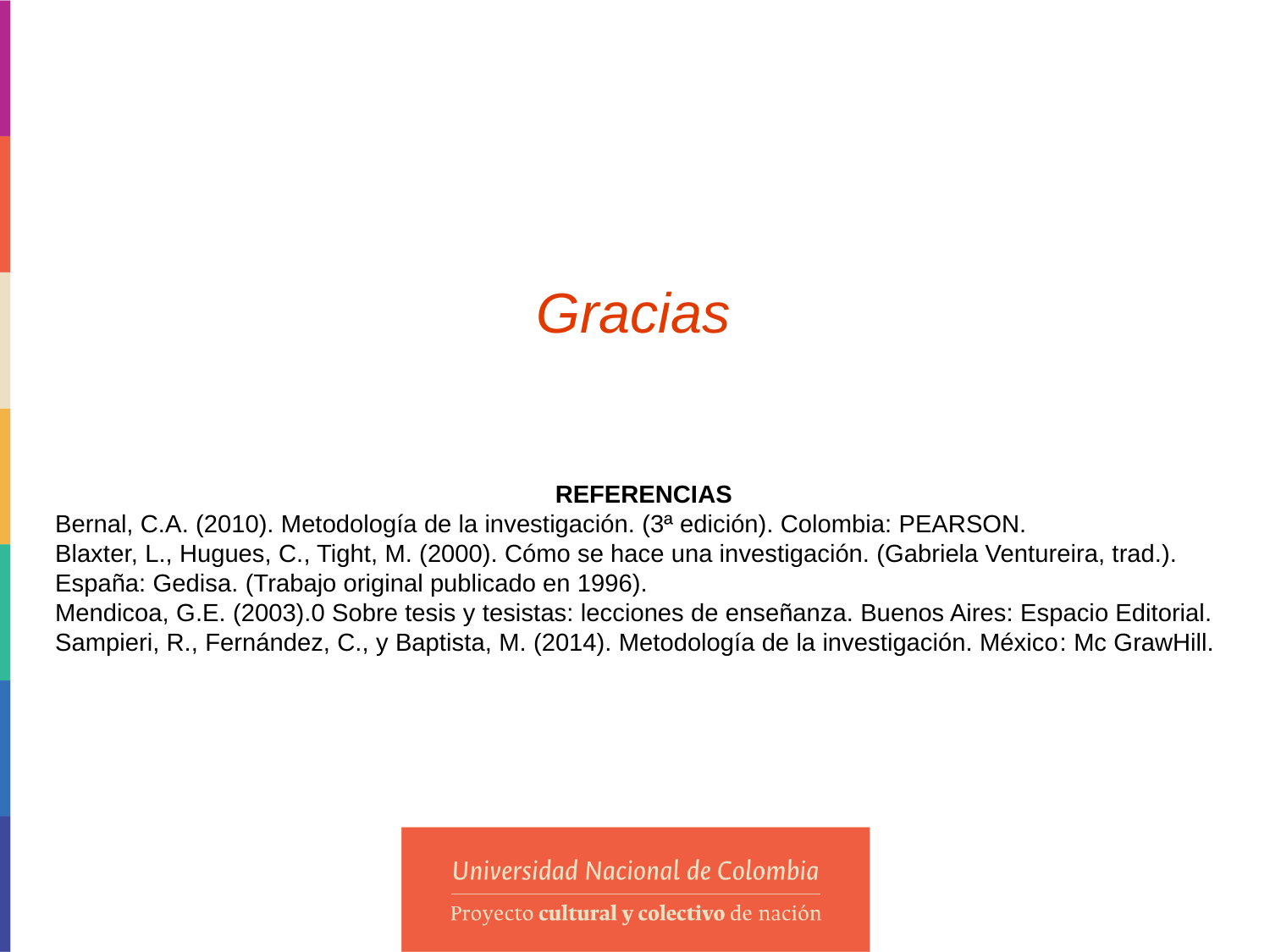

Gracias
REFERENCIAS
Bernal, C.A. (2010). Metodología de la investigación. (3ª edición). Colombia: PEARSON.
Blaxter, L., Hugues, C., Tight, M. (2000). Cómo se hace una investigación. (Gabriela Ventureira, trad.). España: Gedisa. (Trabajo original publicado en 1996).
Mendicoa, G.E. (2003).0 Sobre tesis y tesistas: lecciones de enseñanza. Buenos Aires: Espacio Editorial.
Sampieri, R., Fernández, C., y Baptista, M. (2014). Metodología de la investigación. México: Mc GrawHill.